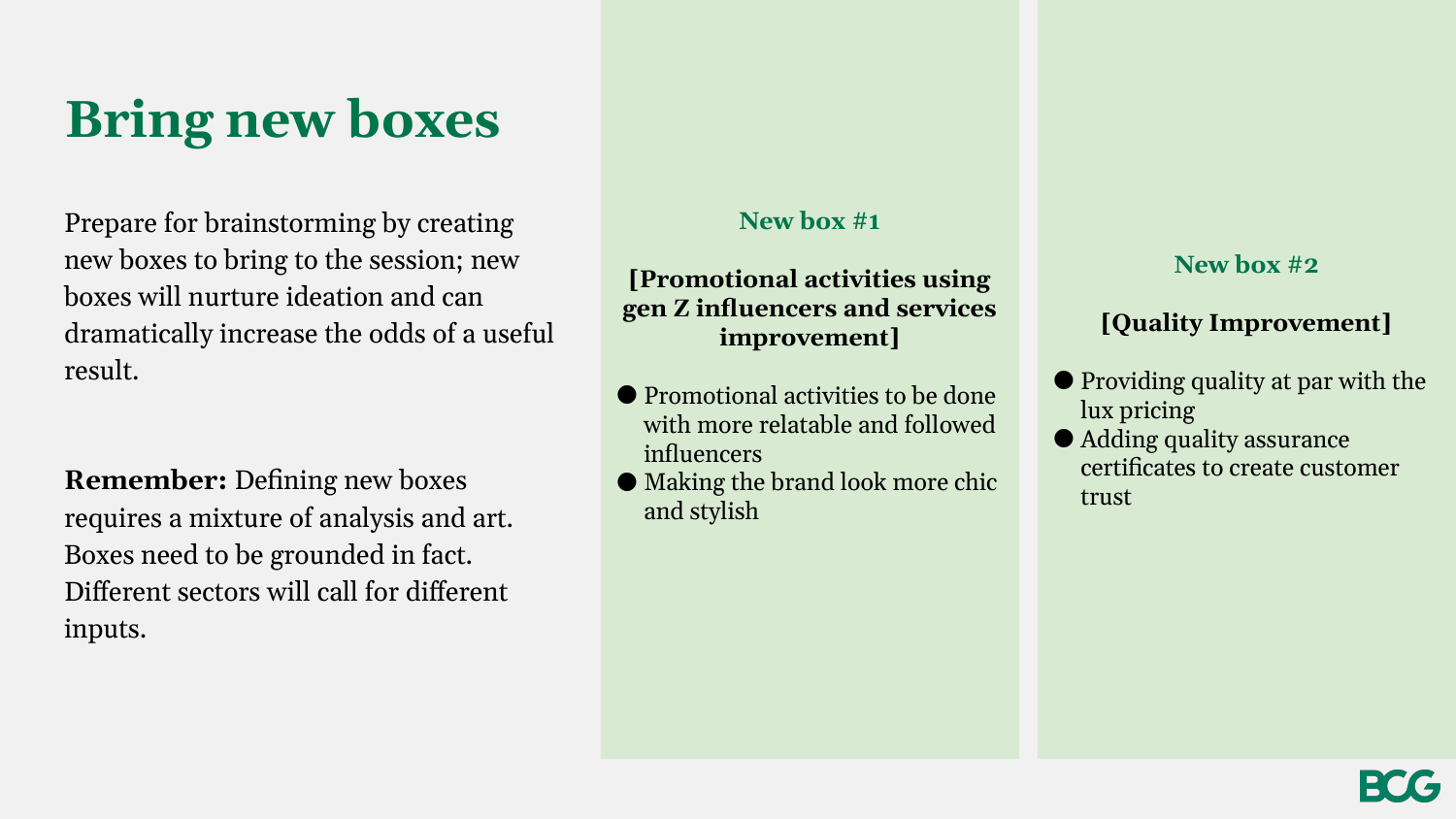

New box #1

[Promotional activities using gen Z influencers and services improvement]

Promotional activities to be done with more relatable and followed influencers
Making the brand look more chic and stylish

New box #2

[Quality Improvement]

Providing quality at par with the lux pricing
Adding quality assurance certificates to create customer trust
# Bring new boxes
Prepare for brainstorming by creating new boxes to bring to the session; new boxes will nurture ideation and can dramatically increase the odds of a useful result.

Remember: Defining new boxes requires a mixture of analysis and art. Boxes need to be grounded in fact. Different sectors will call for different inputs.